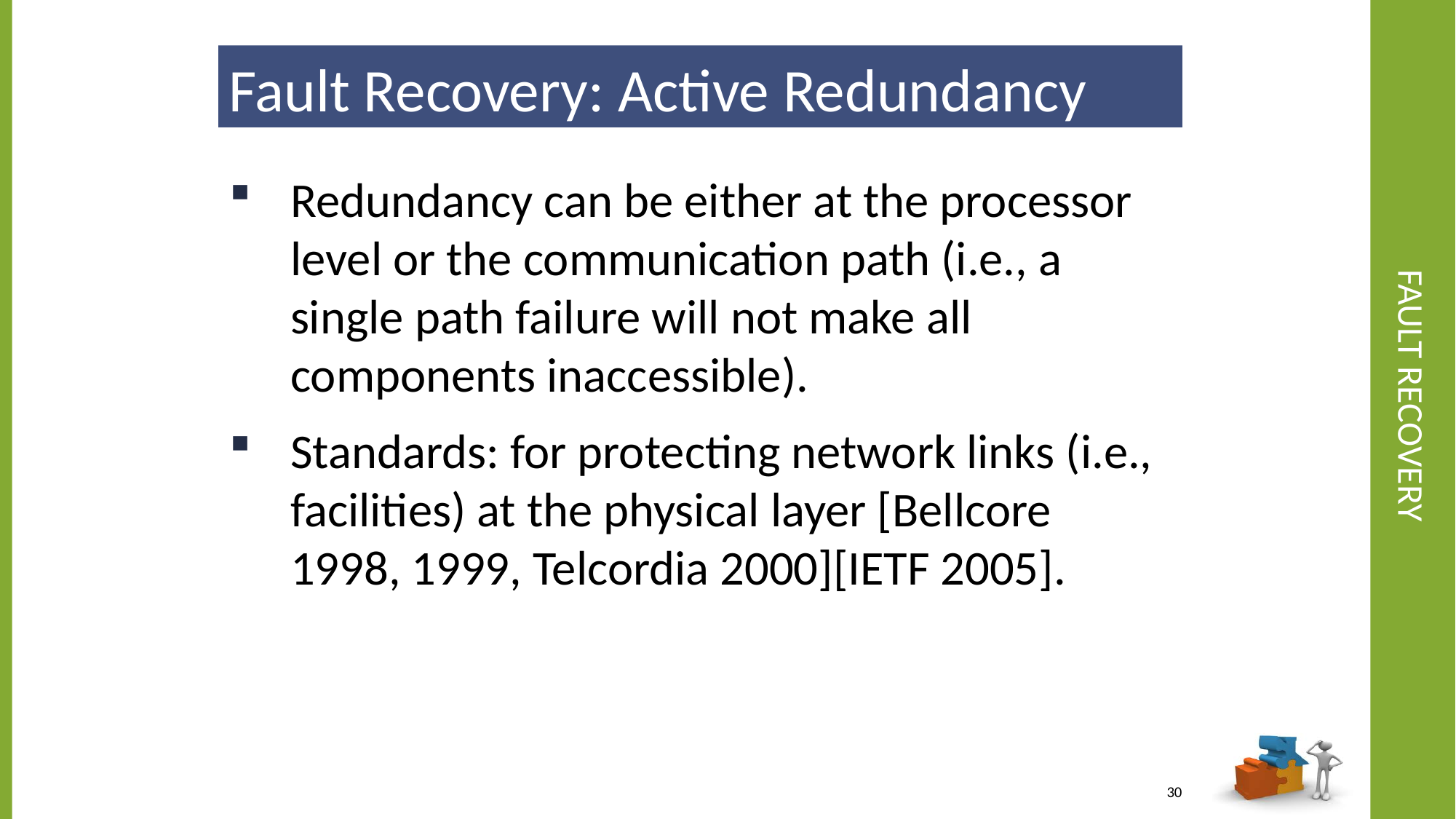

Fault Recovery: Active Redundancy
# Fault Recovery
Redundancy can be either at the processor level or the communication path (i.e., a single path failure will not make all components inaccessible).
Standards: for protecting network links (i.e., facilities) at the physical layer [Bellcore 1998, 1999, Telcordia 2000][IETF 2005].
30